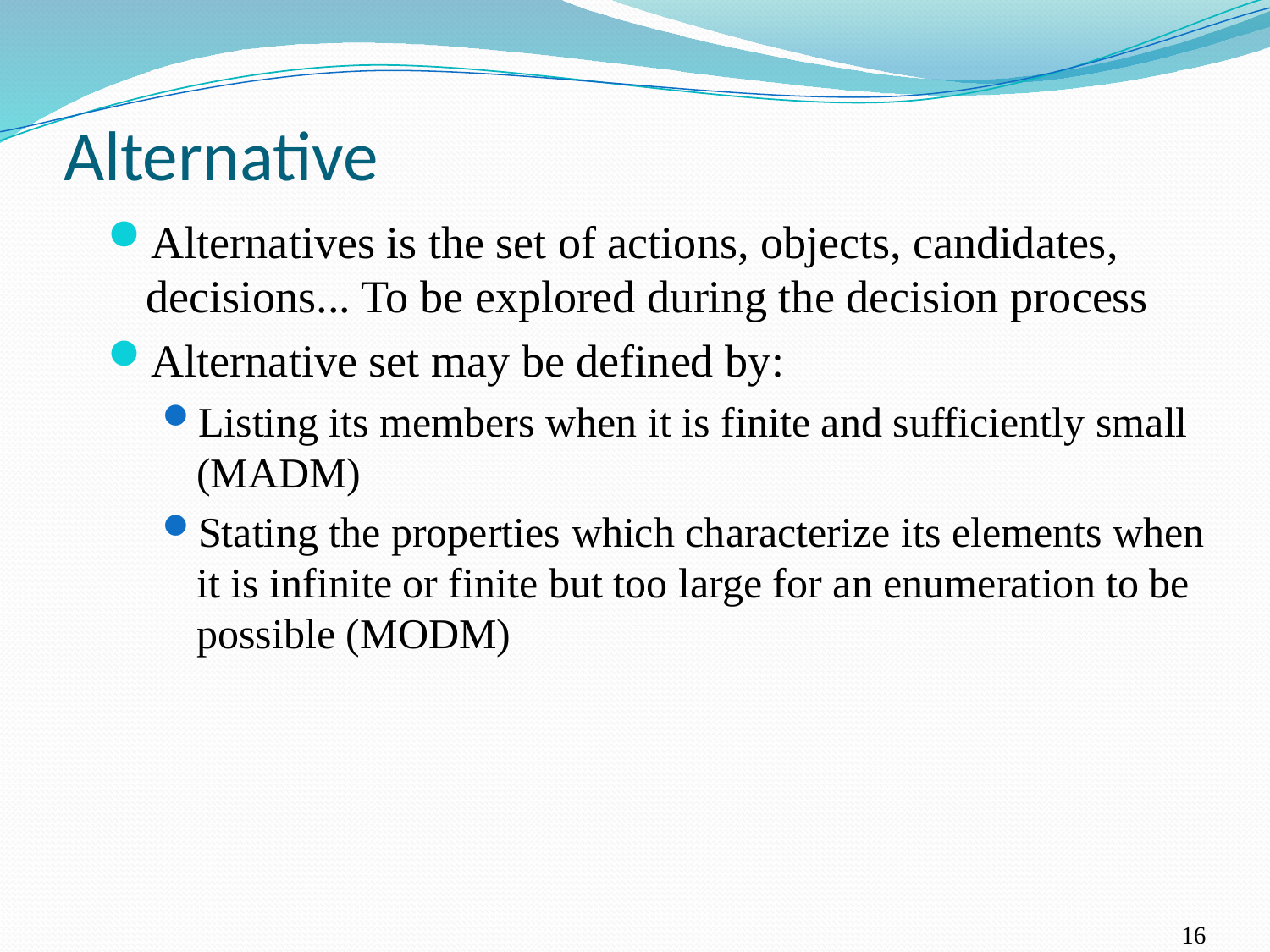

# Alternative
Alternatives is the set of actions, objects, candidates, decisions... To be explored during the decision process
Alternative set may be defined by:
Listing its members when it is finite and sufficiently small (MADM)
Stating the properties which characterize its elements when it is infinite or finite but too large for an enumeration to be possible (MODM)

16